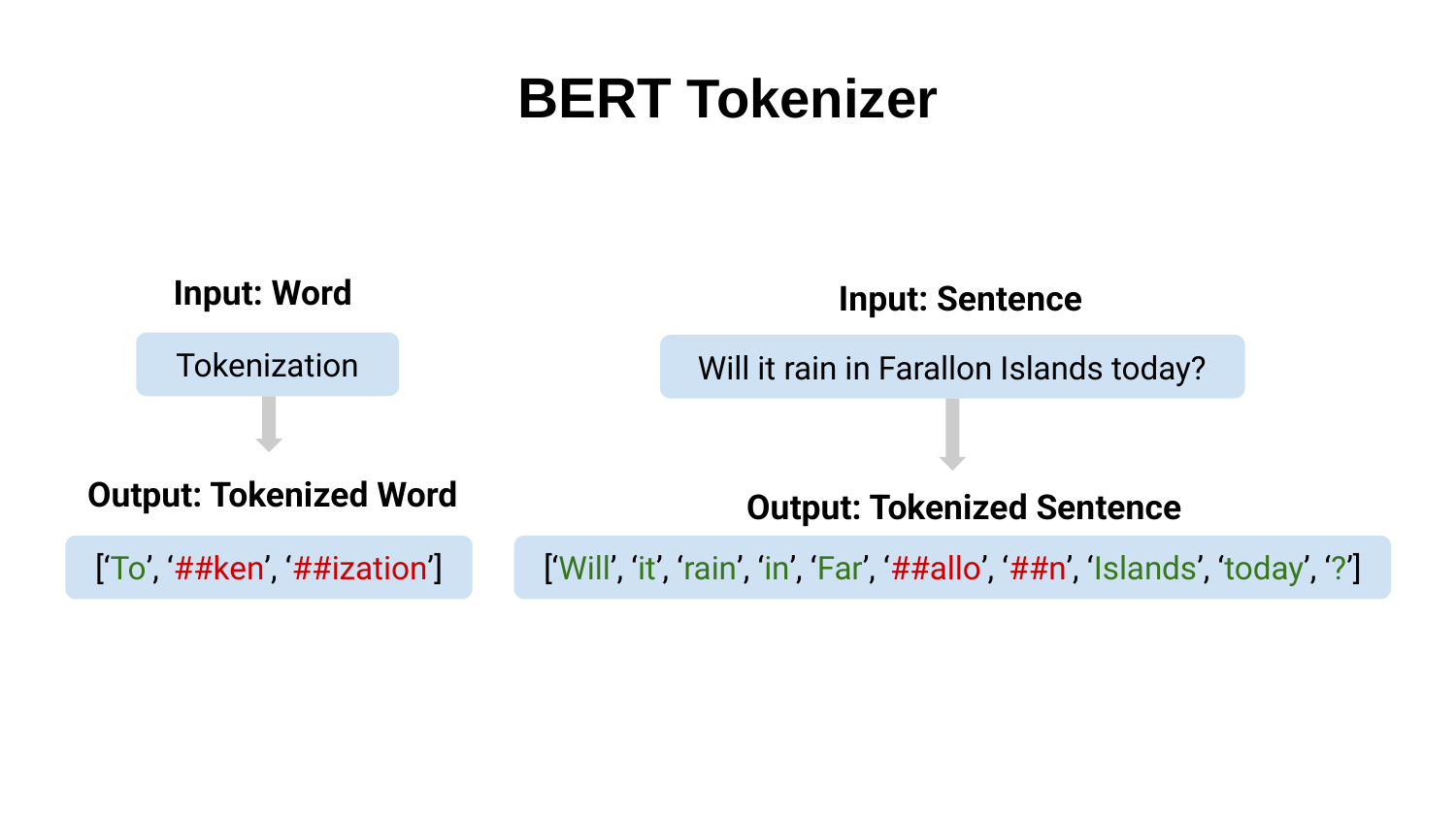

BERT Tokenizer
Input: Word
Input: Sentence
Tokenization
Will it rain in Farallon Islands today?

Output: Tokenized Word
Output: Tokenized Sentence
[‘To’, ‘##ken’, ‘##ization’]
[‘Will’, ‘it’, ‘rain’, ‘in’, ‘Far’, ‘##allo’, ‘##n’, ‘Islands’, ‘today’, ‘?’]